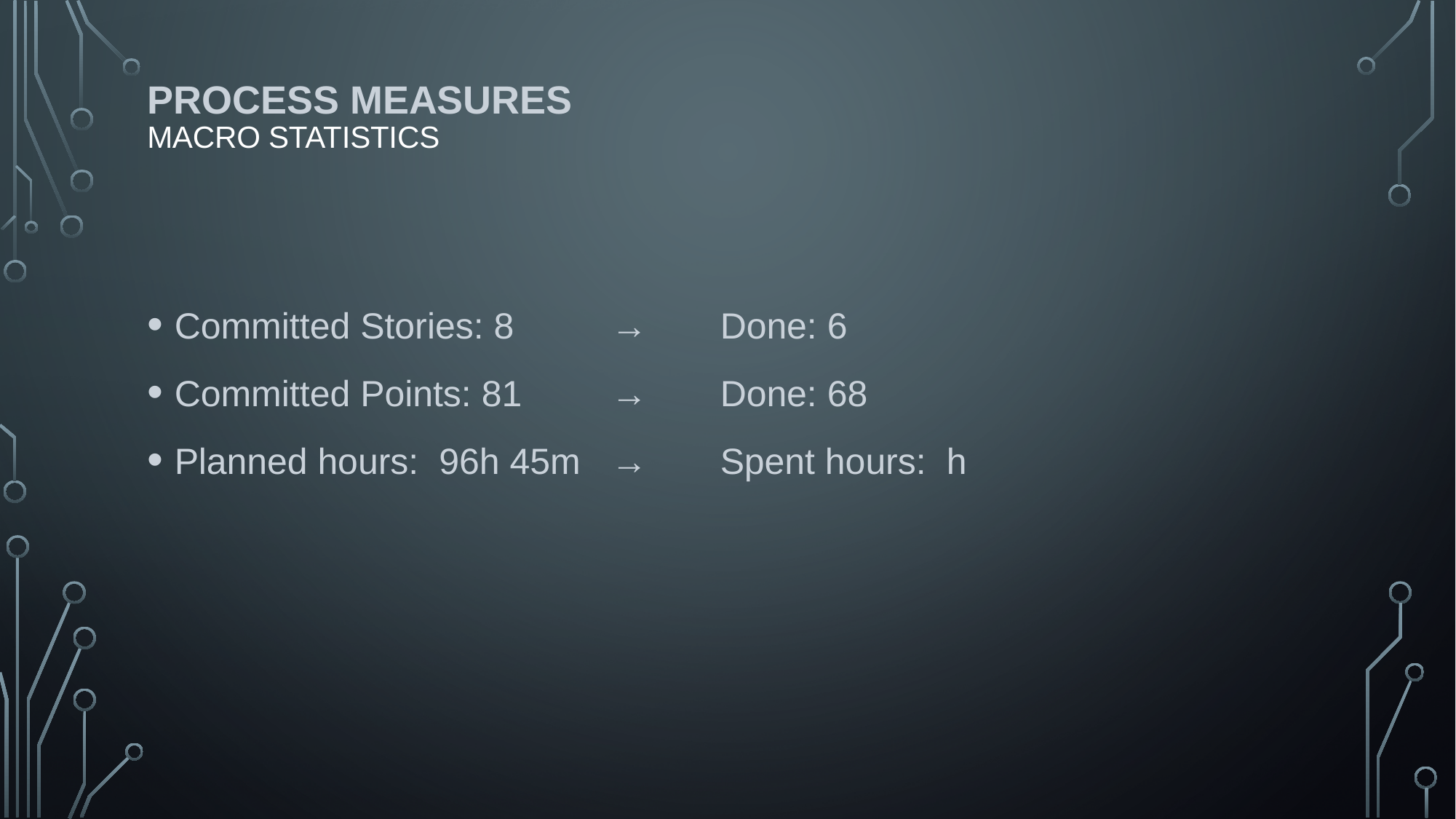

# PROCESS MEASURES Macro statistics
Committed Stories: 8 	→	Done: 6
Committed Points: 81	→	Done: 68
Planned hours:  96h 45m  	→	Spent hours:  h